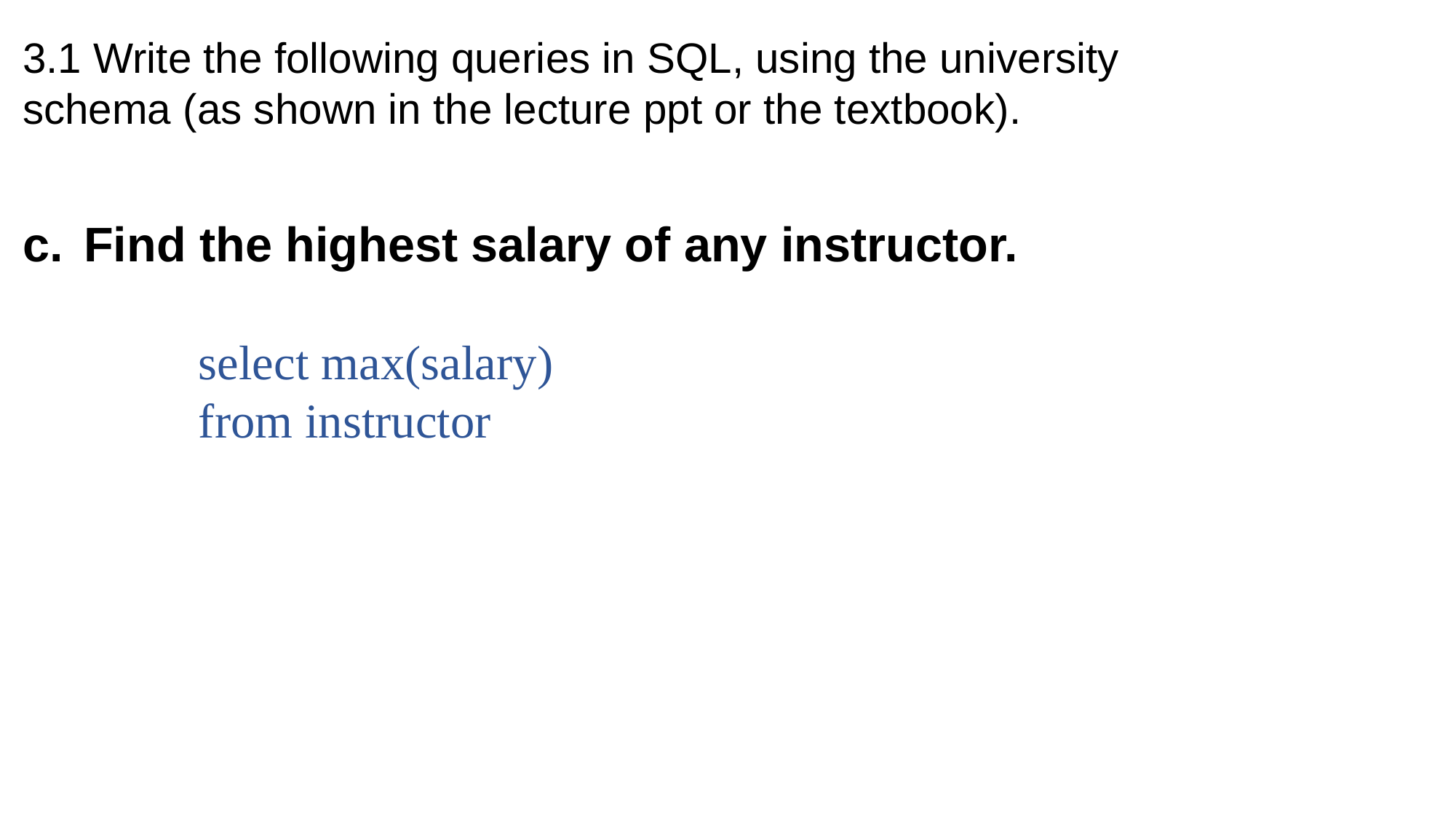

3.1 Write the following queries in SQL, using the university schema (as shown in the lecture ppt or the textbook).
Find the highest salary of any instructor.

select max(salary)
from instructor